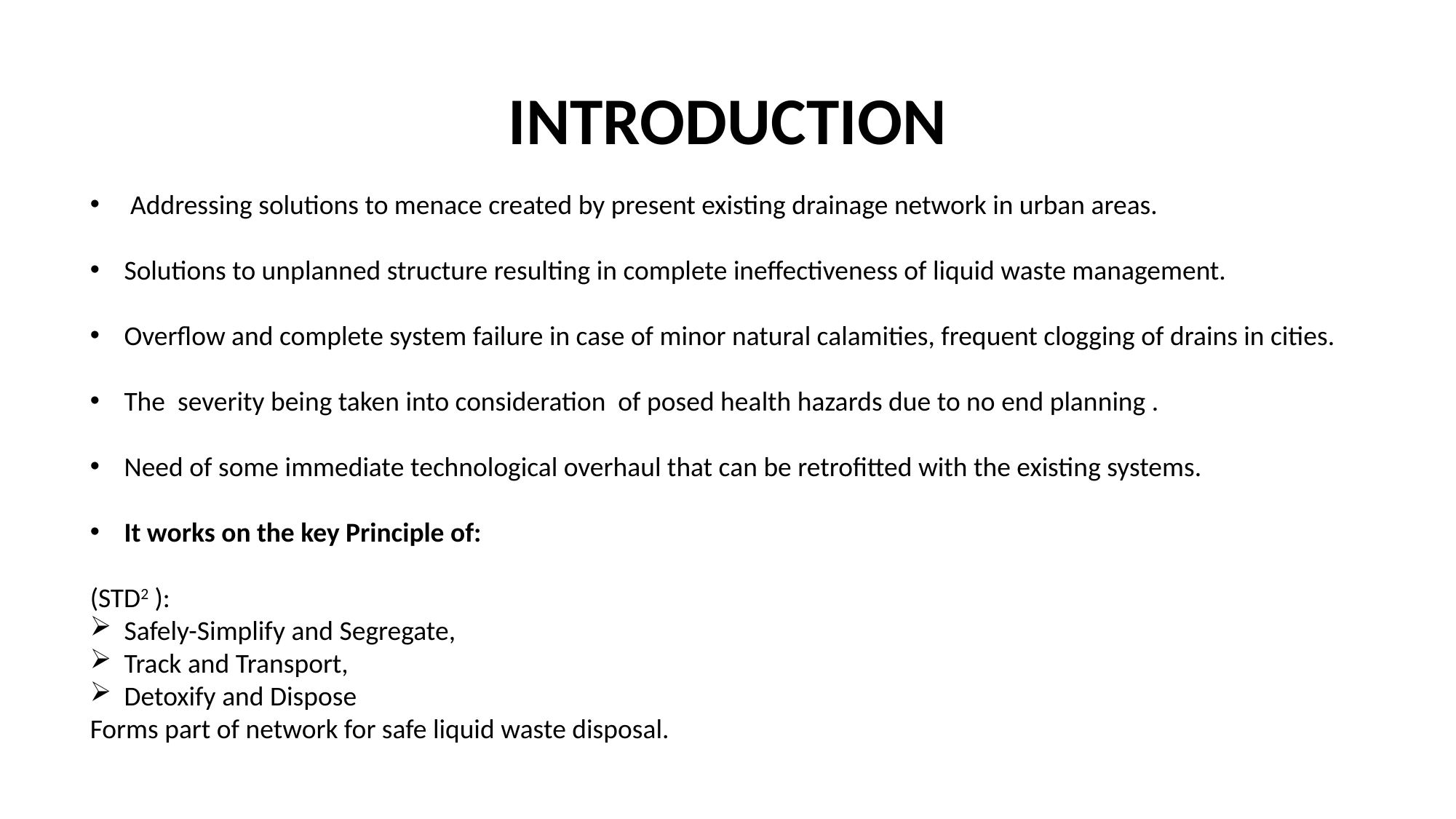

# INTRODUCTION
 Addressing solutions to menace created by present existing drainage network in urban areas.

Solutions to unplanned structure resulting in complete ineffectiveness of liquid waste management.

Overflow and complete system failure in case of minor natural calamities, frequent clogging of drains in cities.

The  severity being taken into consideration  of posed health hazards due to no end planning .

Need of some immediate technological overhaul that can be retrofitted with the existing systems.

It works on the key Principle of:

(STD2 ):
Safely-Simplify and Segregate,
Track and Transport,
Detoxify and Dispose
Forms part of network for safe liquid waste disposal.